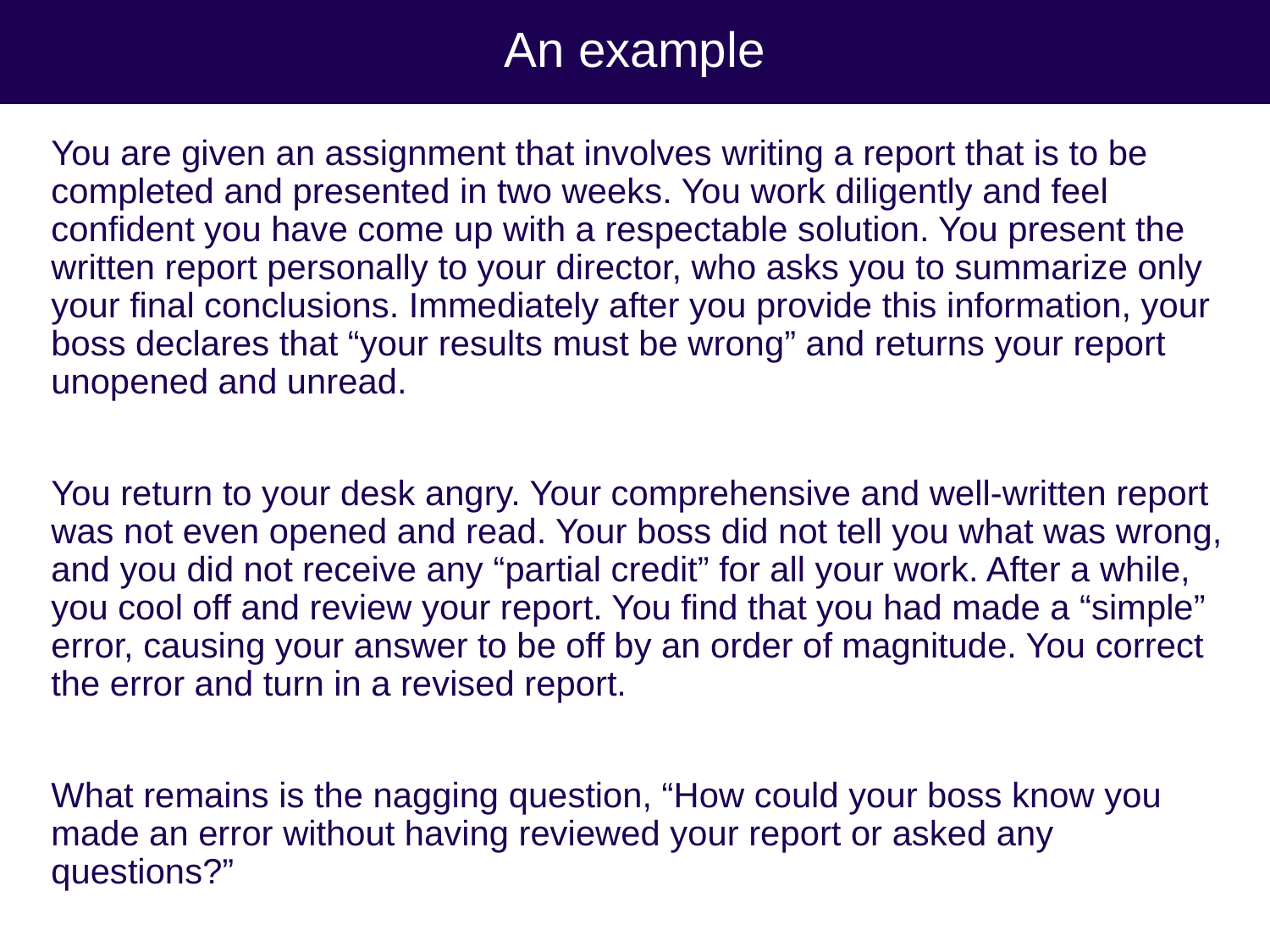

# An example
You are given an assignment that involves writing a report that is to be completed and presented in two weeks. You work diligently and feel confident you have come up with a respectable solution. You present the written report personally to your director, who asks you to summarize only your final conclusions. Immediately after you provide this information, your boss declares that “your results must be wrong” and returns your report unopened and unread.

You return to your desk angry. Your comprehensive and well-written report was not even opened and read. Your boss did not tell you what was wrong, and you did not receive any “partial credit” for all your work. After a while, you cool off and review your report. You find that you had made a “simple” error, causing your answer to be off by an order of magnitude. You correct the error and turn in a revised report.

What remains is the nagging question, “How could your boss know you made an error without having reviewed your report or asked any questions?”